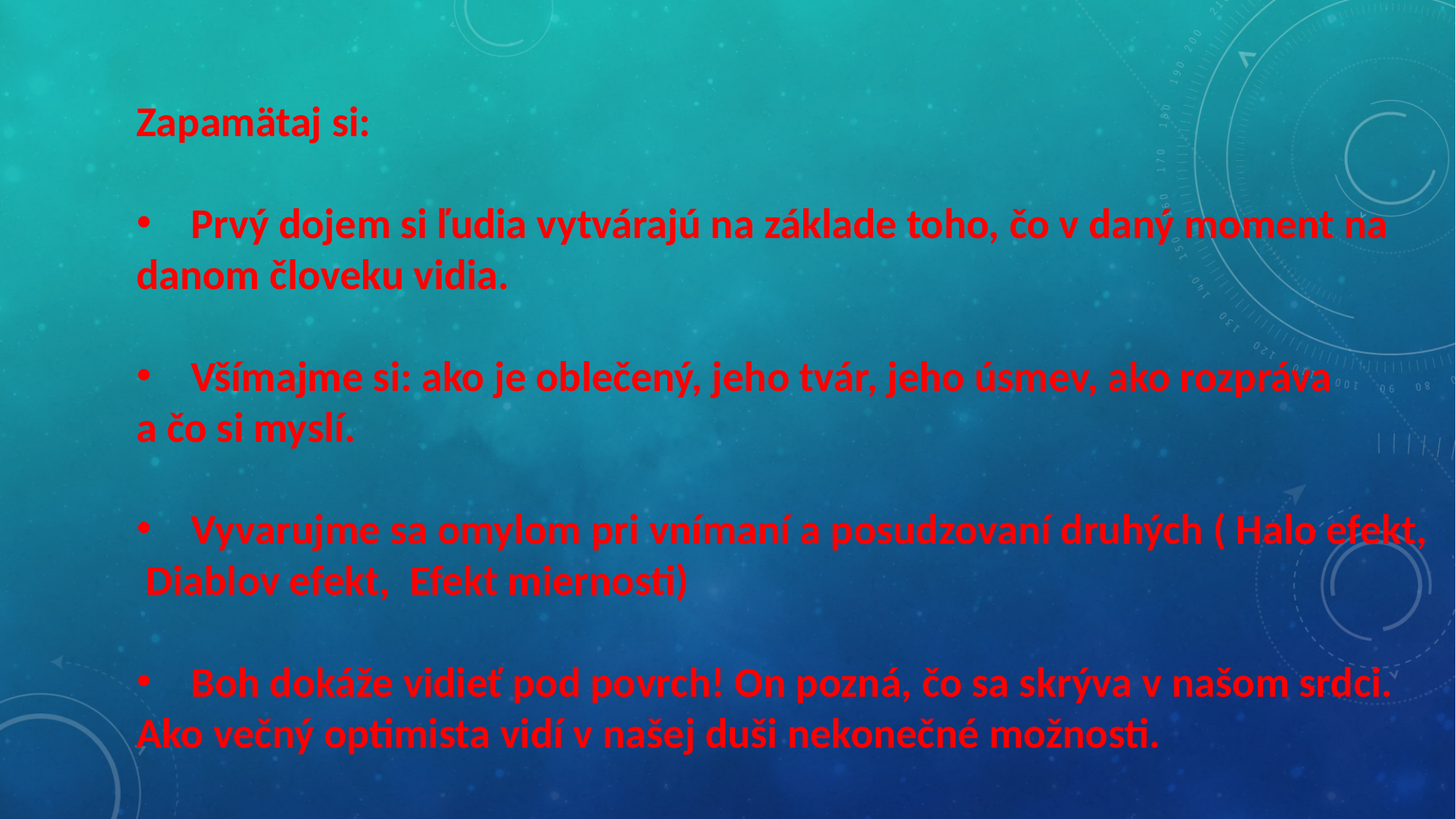

Zapamätaj si:

Prvý dojem si ľudia vytvárajú na základe toho, čo v daný moment na
danom človeku vidia.

Všímajme si: ako je oblečený, jeho tvár, jeho úsmev, ako rozpráva
a čo si myslí.

Vyvarujme sa omylom pri vnímaní a posudzovaní druhých ( Halo efekt,
 Diablov efekt,  Efekt miernosti)

Boh dokáže vidieť pod povrch! On pozná, čo sa skrýva v našom srdci.
Ako večný optimista vidí v našej duši nekonečné možnosti.